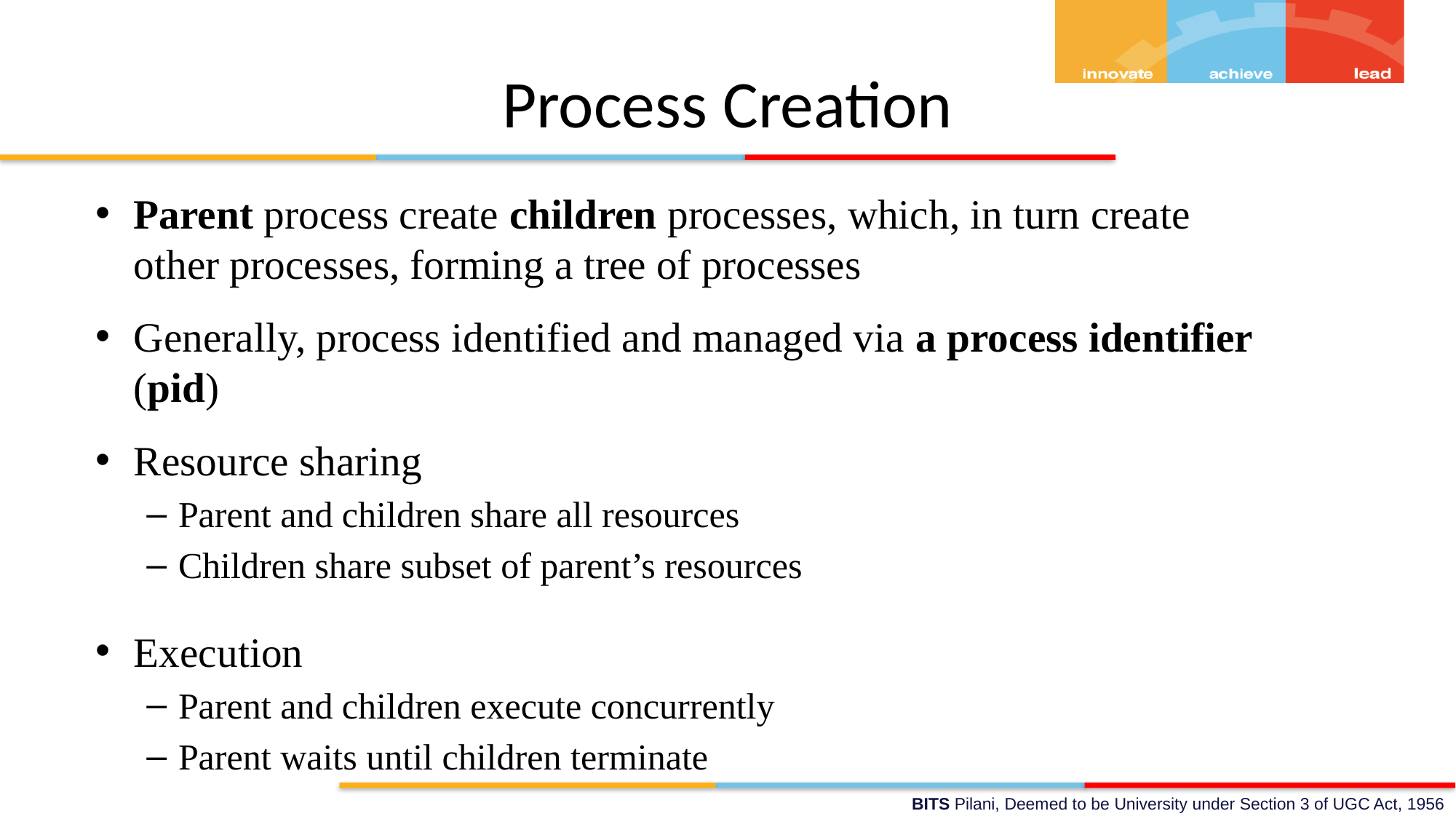

# Process Creation
Parent process create children processes, which, in turn create other processes, forming a tree of processes

Generally, process identified and managed via a process identifier (pid)

Resource sharing
Parent and children share all resources
Children share subset of parent’s resources

Execution
Parent and children execute concurrently
Parent waits until children terminate